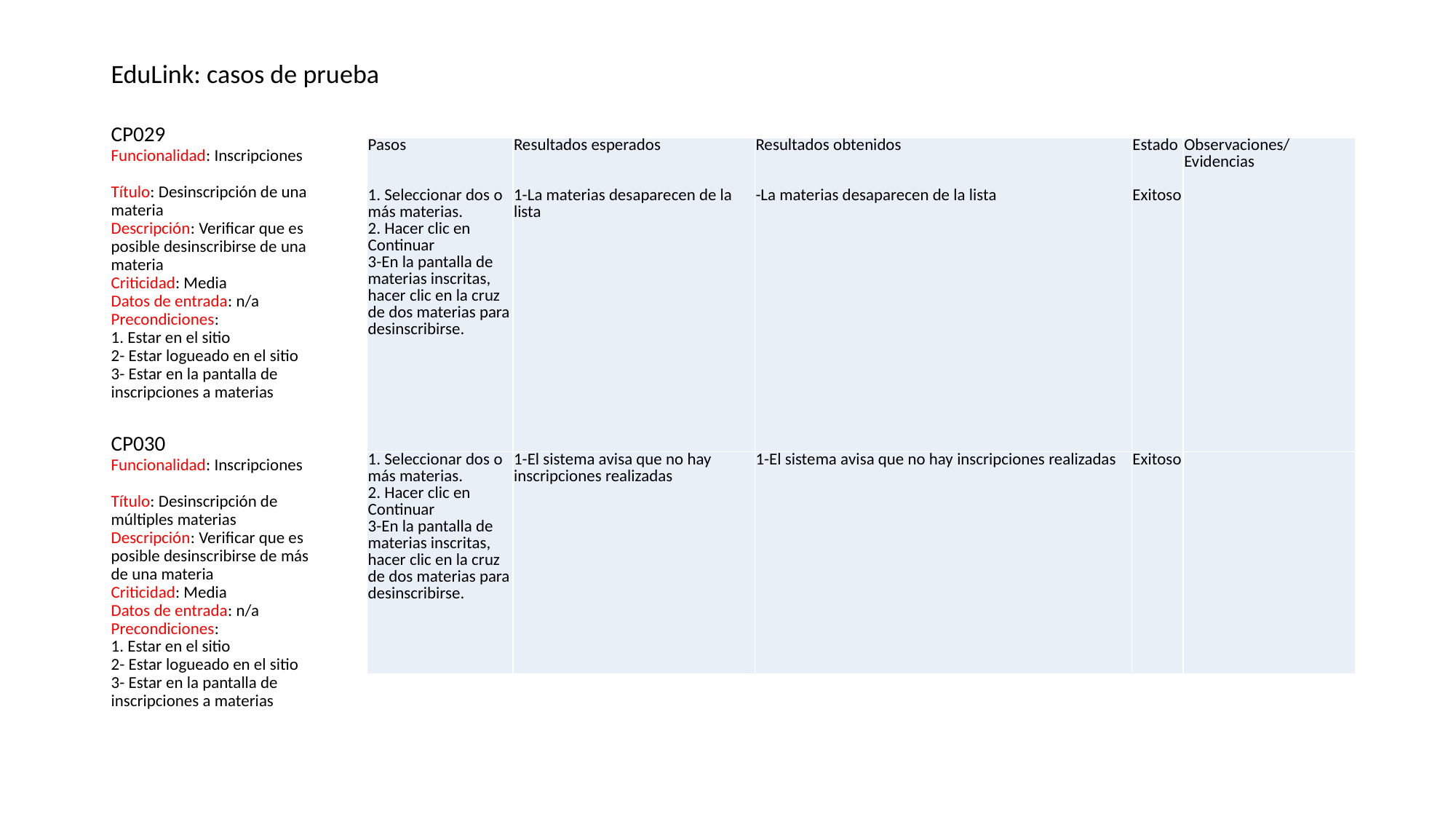

# EduLink: casos de prueba
CP029
Funcionalidad: Inscripciones

Título: Desinscripción de una materia
Descripción: Verificar que es posible desinscribirse de una materia
Criticidad: Media
Datos de entrada: n/a
Precondiciones:
1. Estar en el sitio
2- Estar logueado en el sitio
3- Estar en la pantalla de inscripciones a materias

CP030
Funcionalidad: Inscripciones

Título: Desinscripción de múltiples materias
Descripción: Verificar que es posible desinscribirse de más de una materia
Criticidad: Media
Datos de entrada: n/a
Precondiciones:
1. Estar en el sitio
2- Estar logueado en el sitio
3- Estar en la pantalla de inscripciones a materias

| Pasos 1. Seleccionar dos o más materias. 2. Hacer clic en Continuar 3-En la pantalla de materias inscritas, hacer clic en la cruz de dos materias para desinscribirse. | Resultados esperados 1-La materias desaparecen de la lista | Resultados obtenidos -La materias desaparecen de la lista | Estado Exitoso | Observaciones/ Evidencias |
| --- | --- | --- | --- | --- |
| 1. Seleccionar dos o más materias. 2. Hacer clic en Continuar 3-En la pantalla de materias inscritas, hacer clic en la cruz de dos materias para desinscribirse. | 1-El sistema avisa que no hay inscripciones realizadas | 1-El sistema avisa que no hay inscripciones realizadas | Exitoso |  |